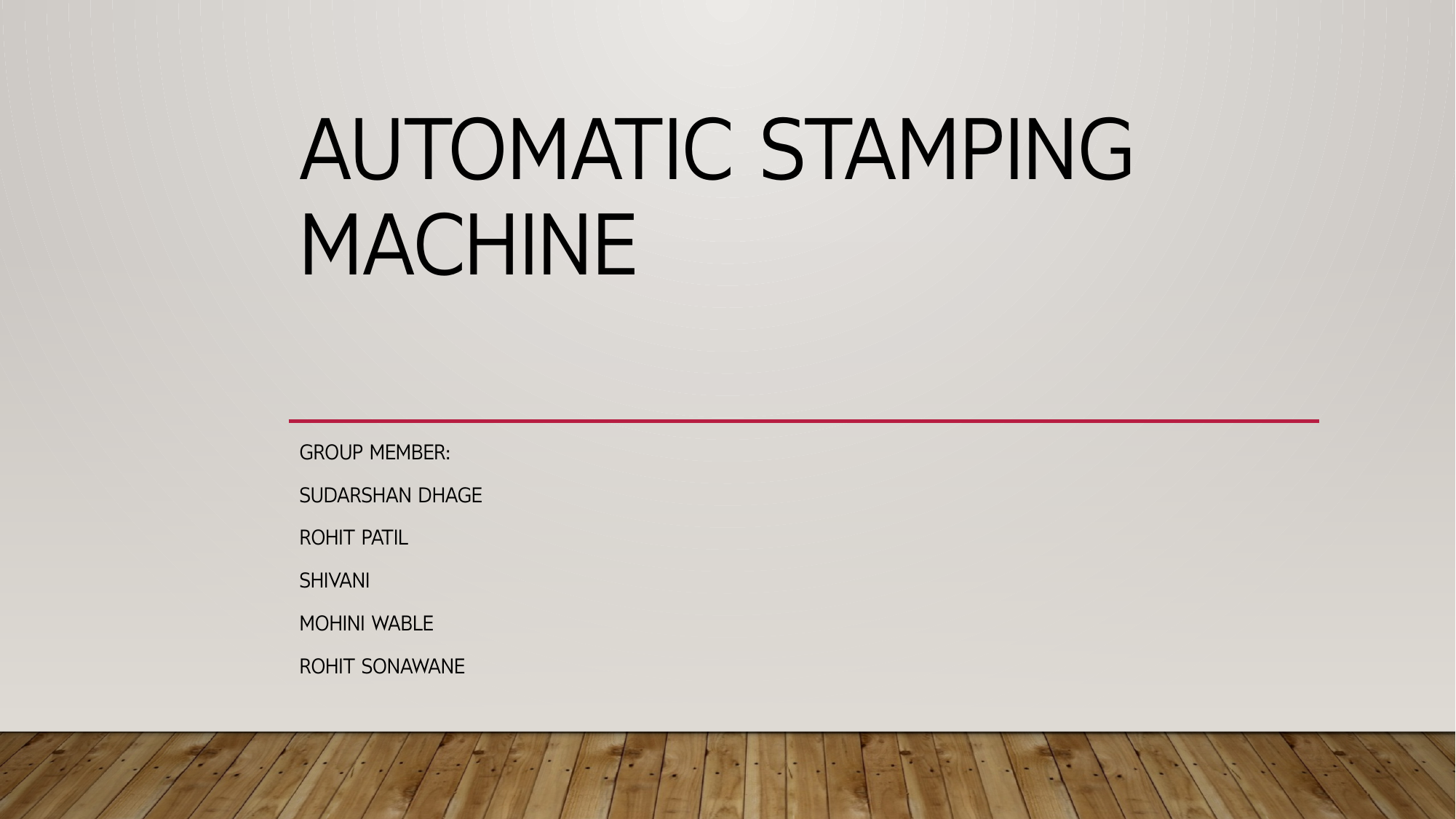

# Automatic stamping machine
Group member:
Sudarshan Dhage
Rohit patil
Shivani
Mohini wable
Rohit sonawane